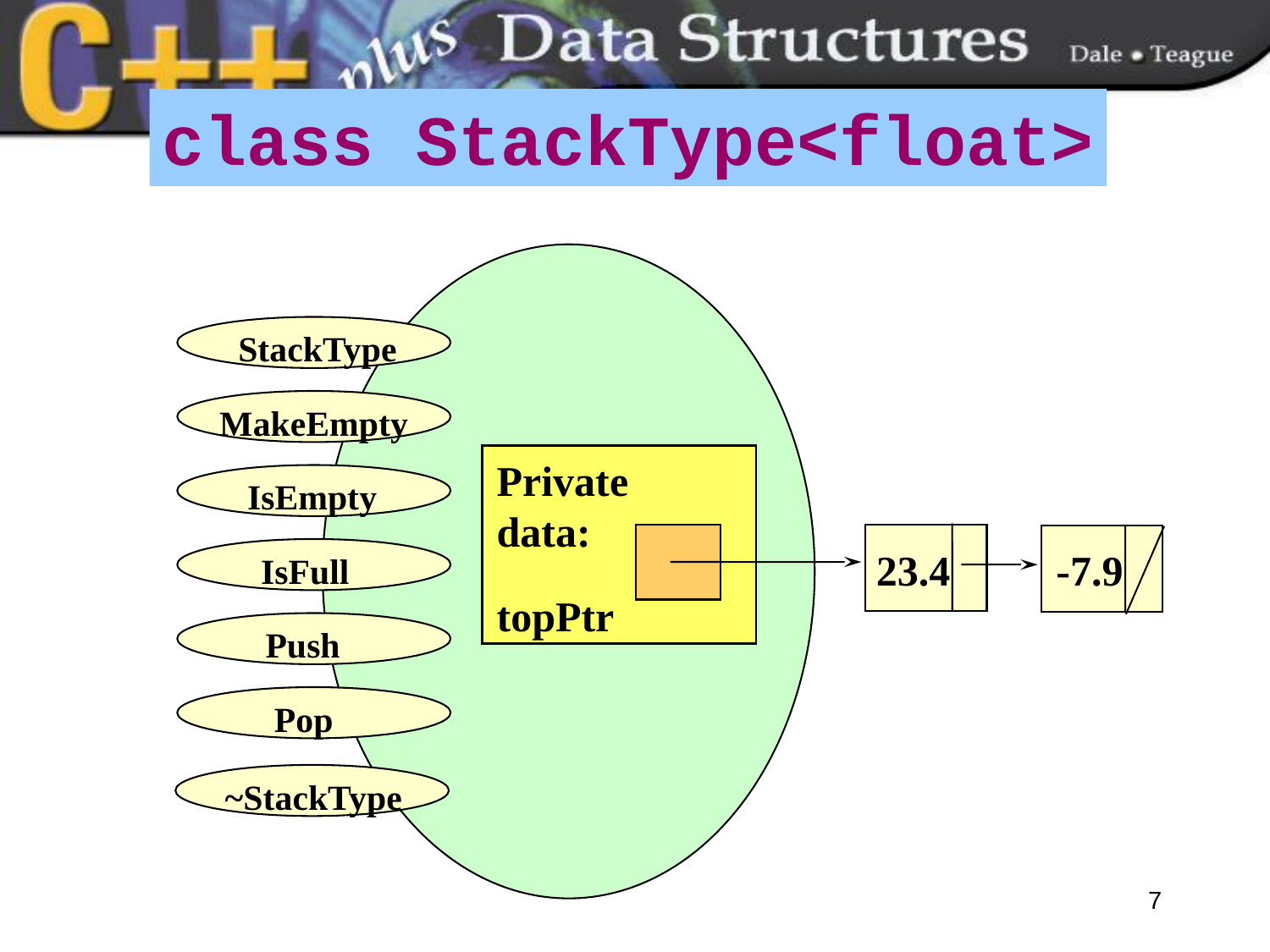

#
class StackType<float>

StackType

MakeEmpty

Private data:

topPtr

IsEmpty

IsFull

Push

Pop

~StackType

23.4          -7.9

7